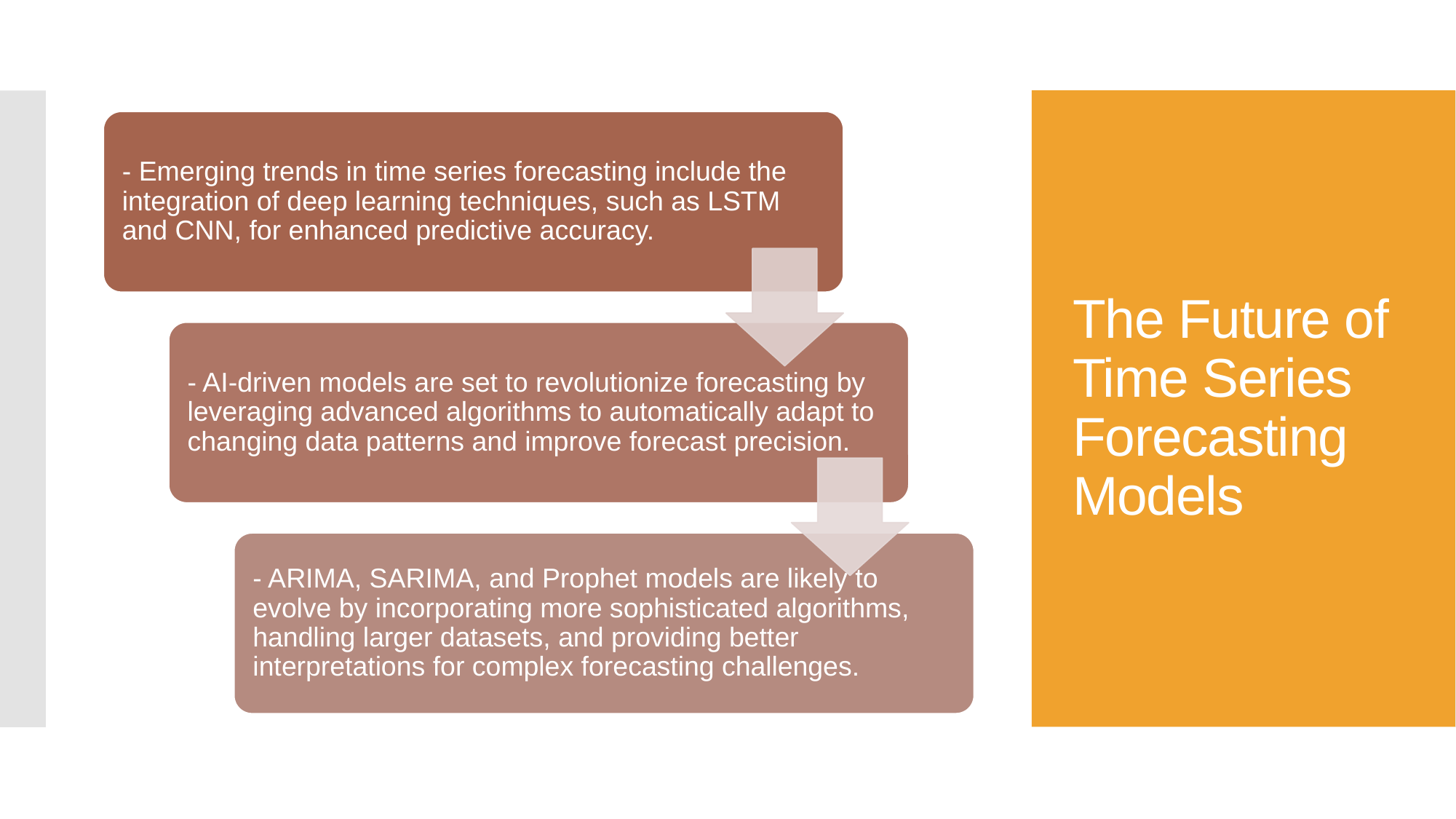

- Emerging trends in time series forecasting include the integration of deep learning techniques, such as LSTM and CNN, for enhanced predictive accuracy.
- AI-driven models are set to revolutionize forecasting by leveraging advanced algorithms to automatically adapt to changing data patterns and improve forecast precision.
- ARIMA, SARIMA, and Prophet models are likely to evolve by incorporating more sophisticated algorithms, handling larger datasets, and providing better interpretations for complex forecasting challenges.

# The Future of Time Series Forecasting Models